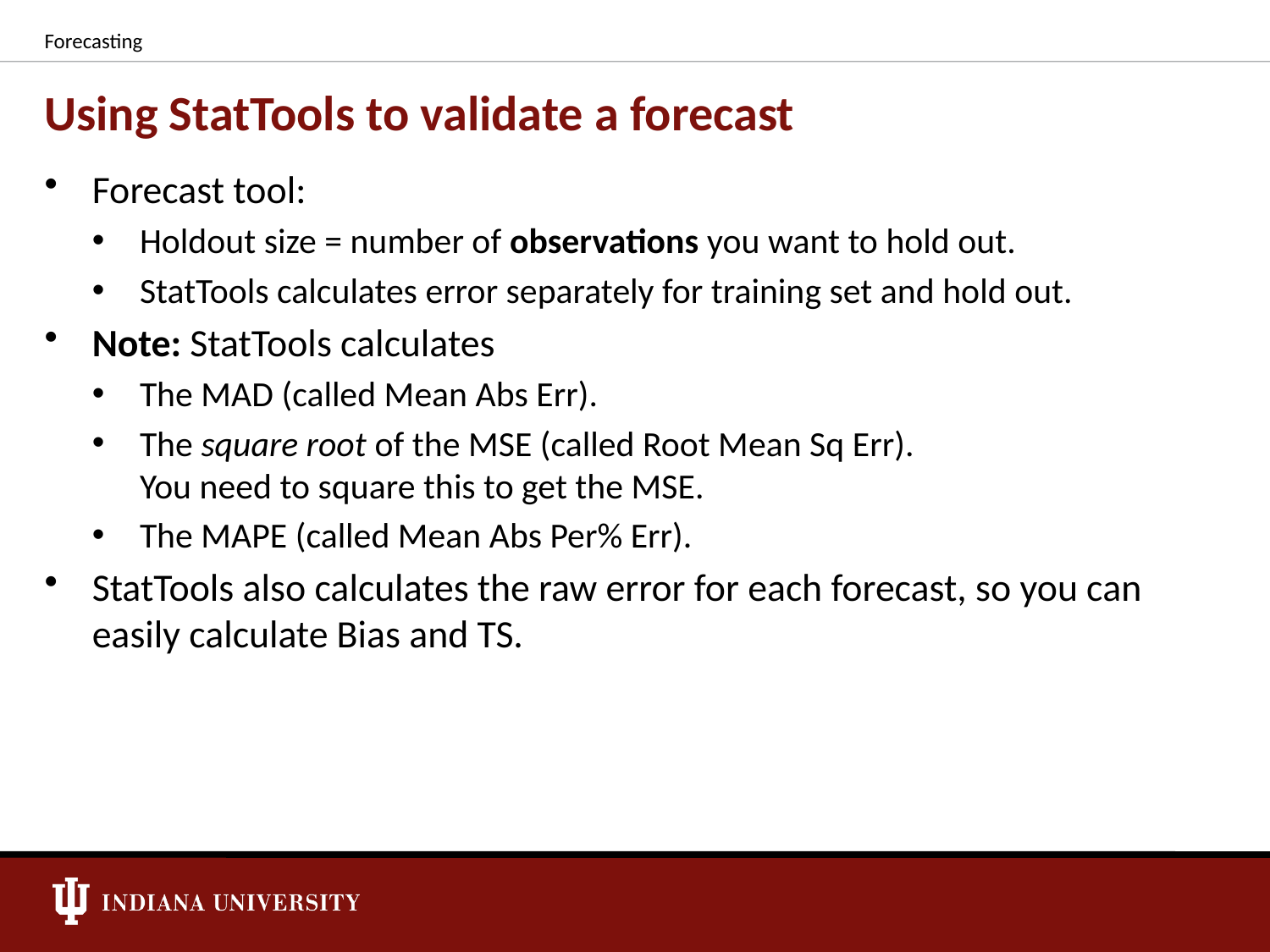

Forecasting
# Using StatTools to validate a forecast
Forecast tool:
Holdout size = number of observations you want to hold out.
StatTools calculates error separately for training set and hold out.
Note: StatTools calculates
The MAD (called Mean Abs Err).
The square root of the MSE (called Root Mean Sq Err).
You need to square this to get the MSE.
The MAPE (called Mean Abs Per% Err).
StatTools also calculates the raw error for each forecast, so you can easily calculate Bias and TS.